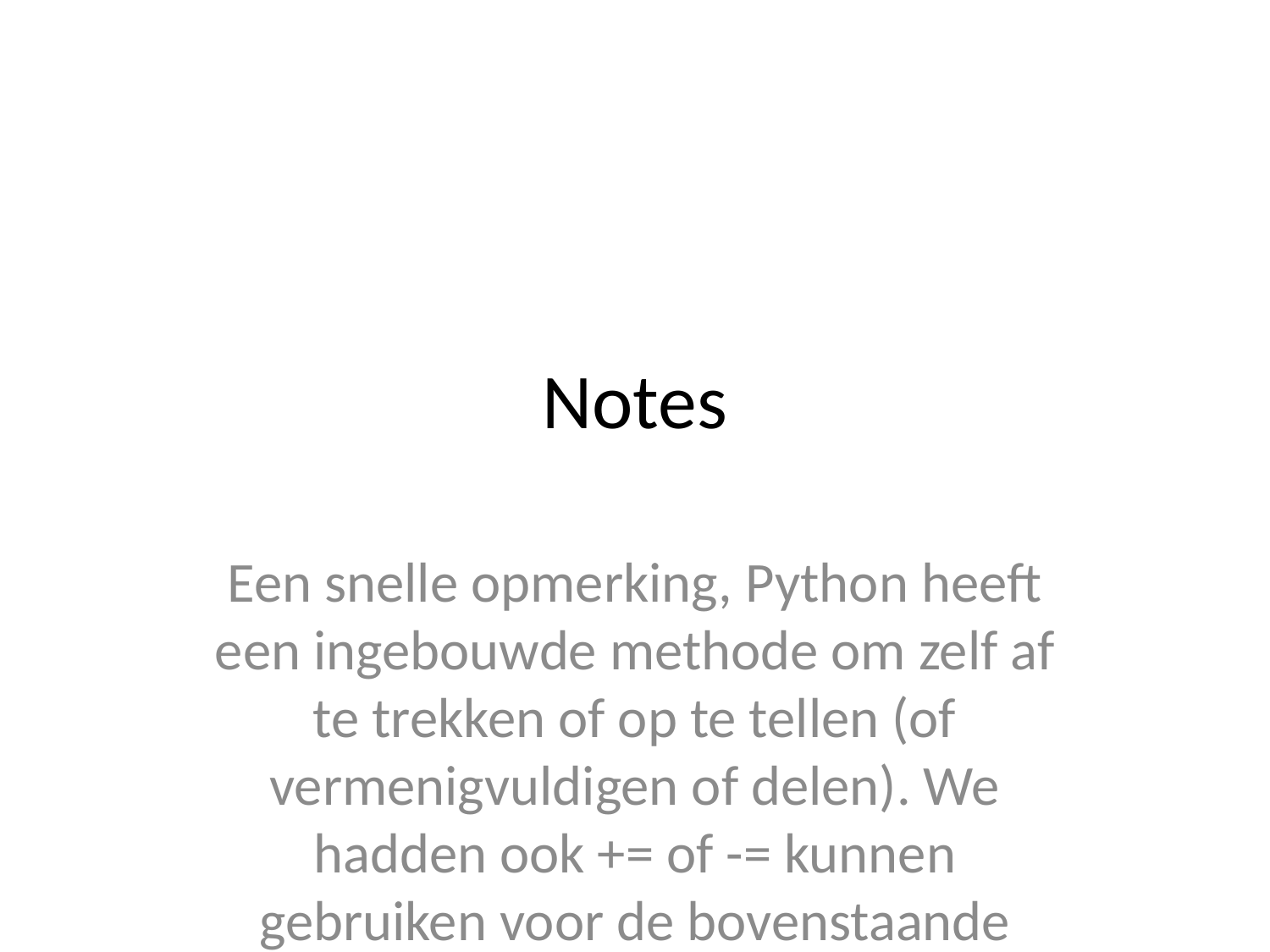

# Notes
Een snelle opmerking, Python heeft een ingebouwde methode om zelf af te trekken of op te tellen (of vermenigvuldigen of delen). We hadden ook += of -= kunnen gebruiken voor de bovenstaande verklaring. Bijvoorbeeld: